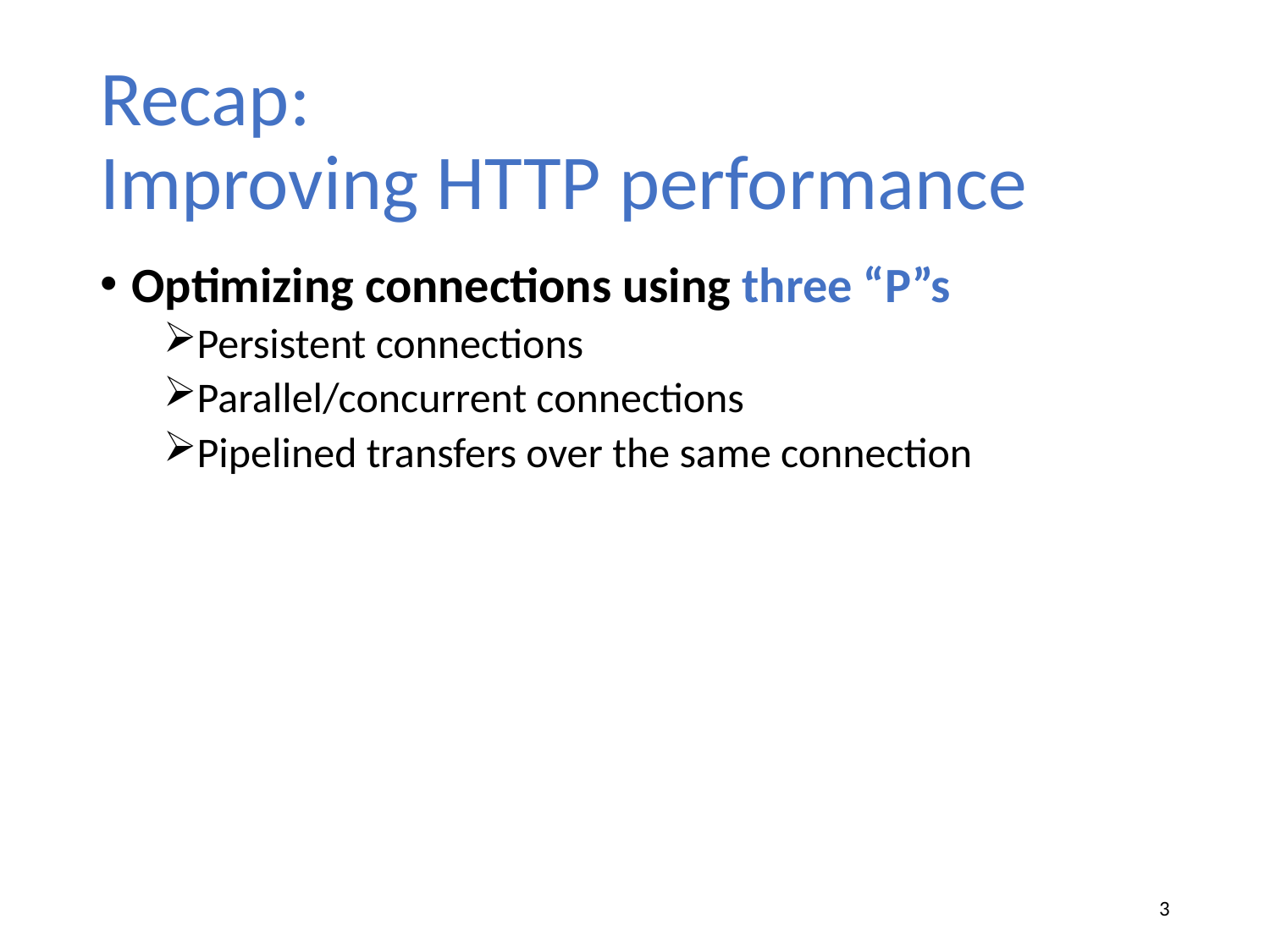

# Recap: Improving HTTP performance
Optimizing connections using three “P”s
Persistent connections
Parallel/concurrent connections
Pipelined transfers over the same connection

3